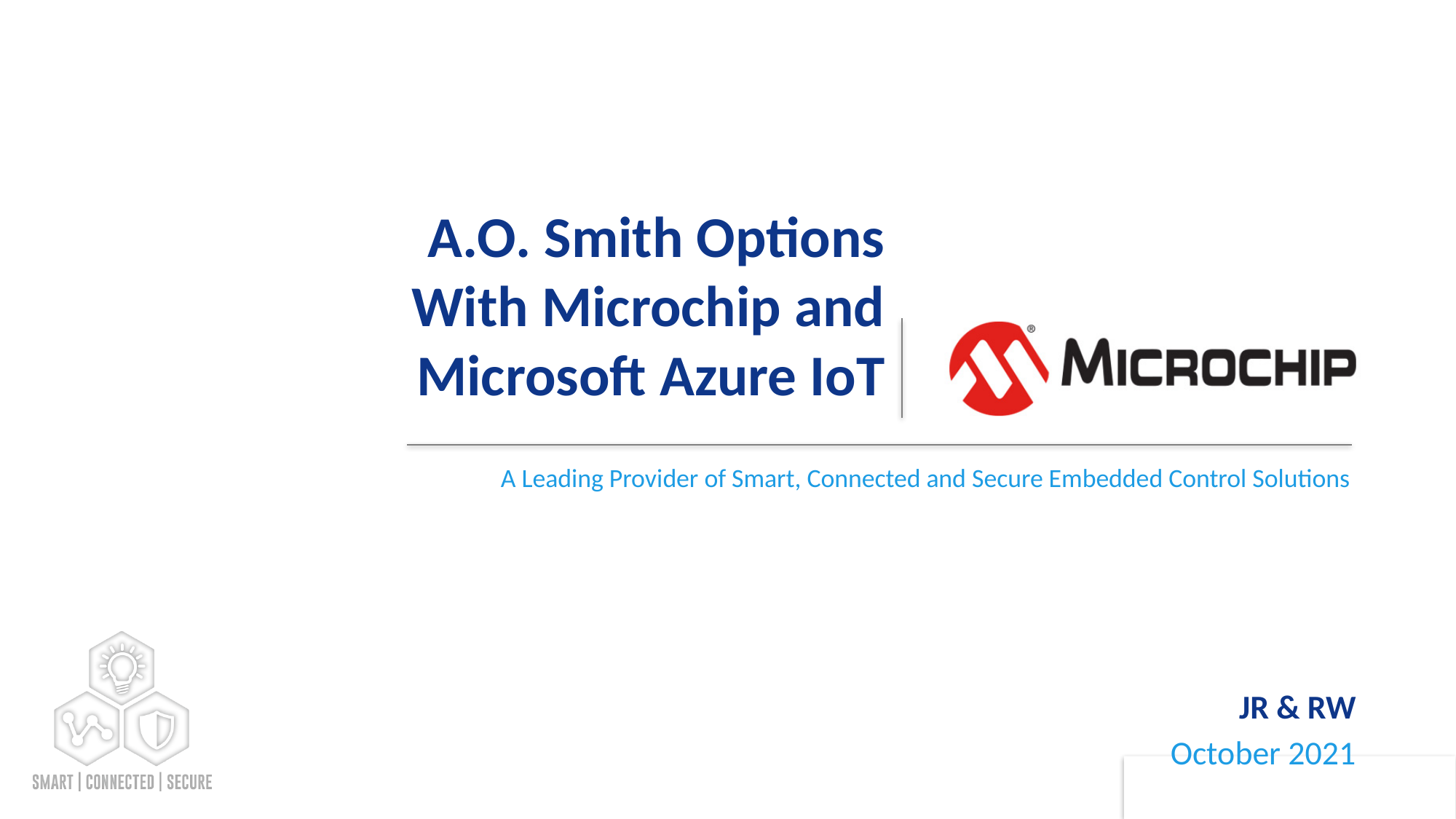

# A.O. Smith Options With Microchip and Microsoft Azure IoT
JR & RW
October 2021